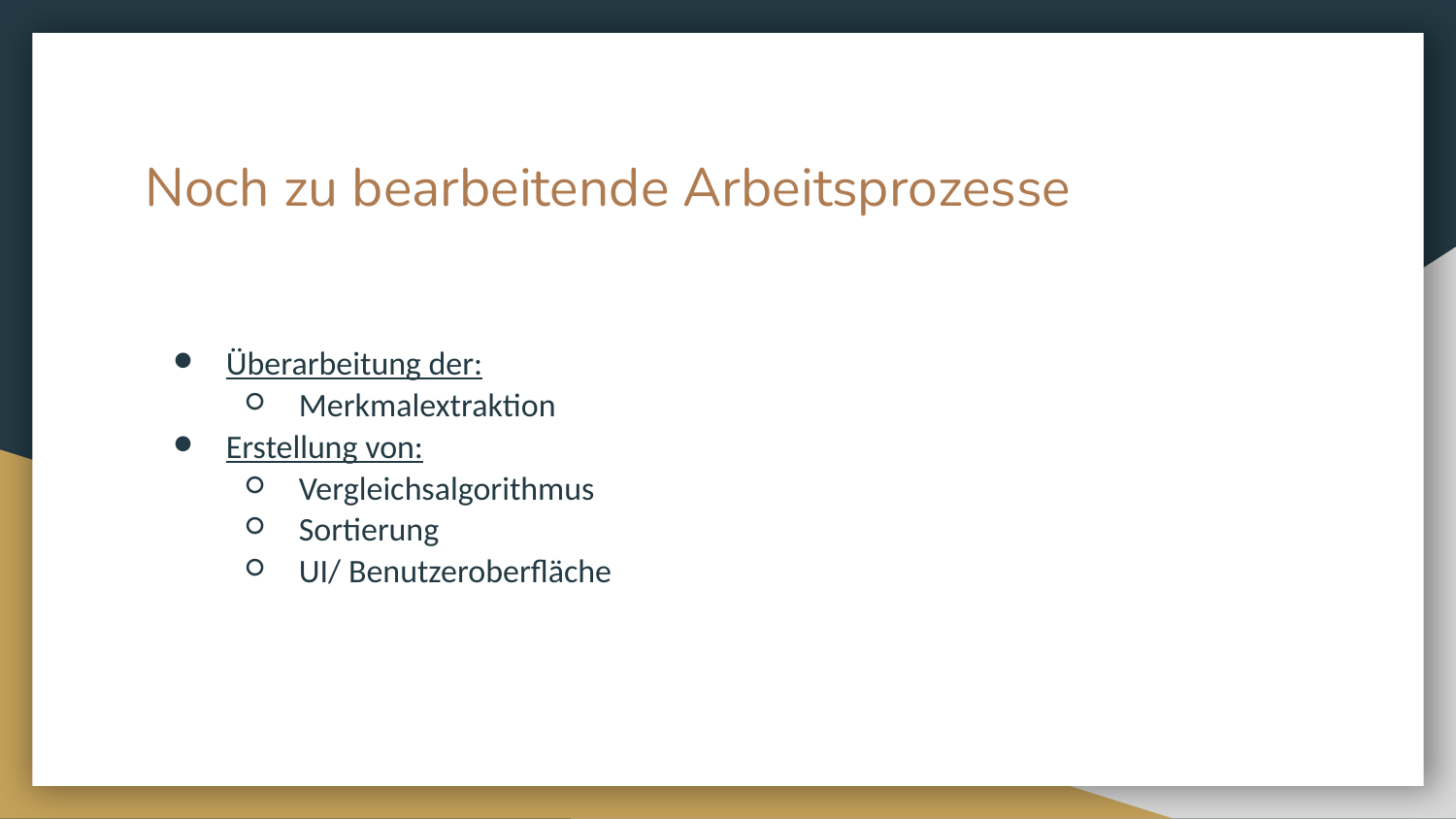

# Noch zu bearbeitende Arbeitsprozesse

Überarbeitung der:
Merkmalextraktion
Erstellung von:
Vergleichsalgorithmus
Sortierung
UI/ Benutzeroberfläche